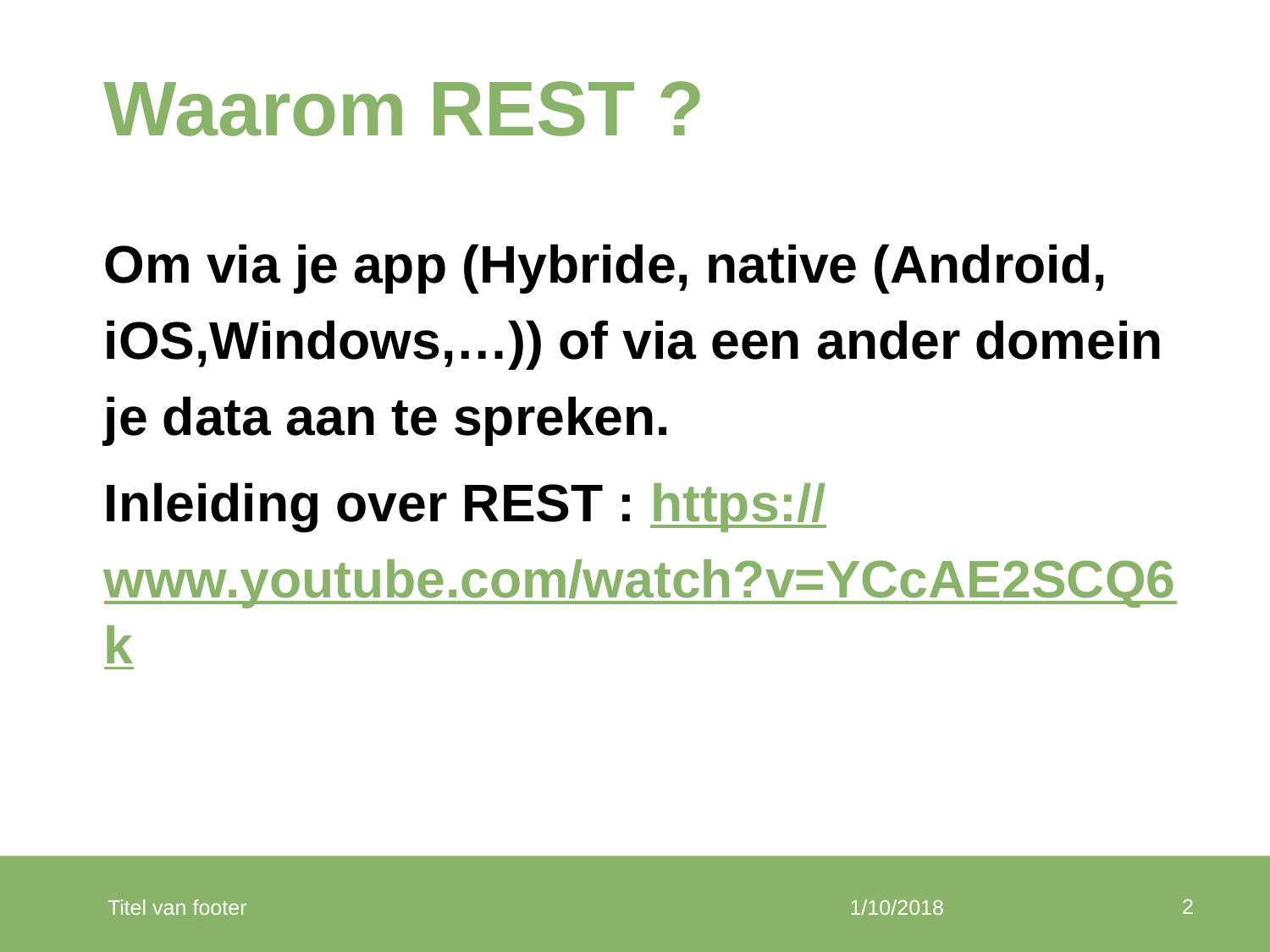

# Waarom REST ?
Om via je app (Hybride, native (Android, iOS,Windows,…)) of via een ander domein je data aan te spreken.
Inleiding over REST : https://www.youtube.com/watch?v=YCcAE2SCQ6k

2
Titel van footer
1/10/2018